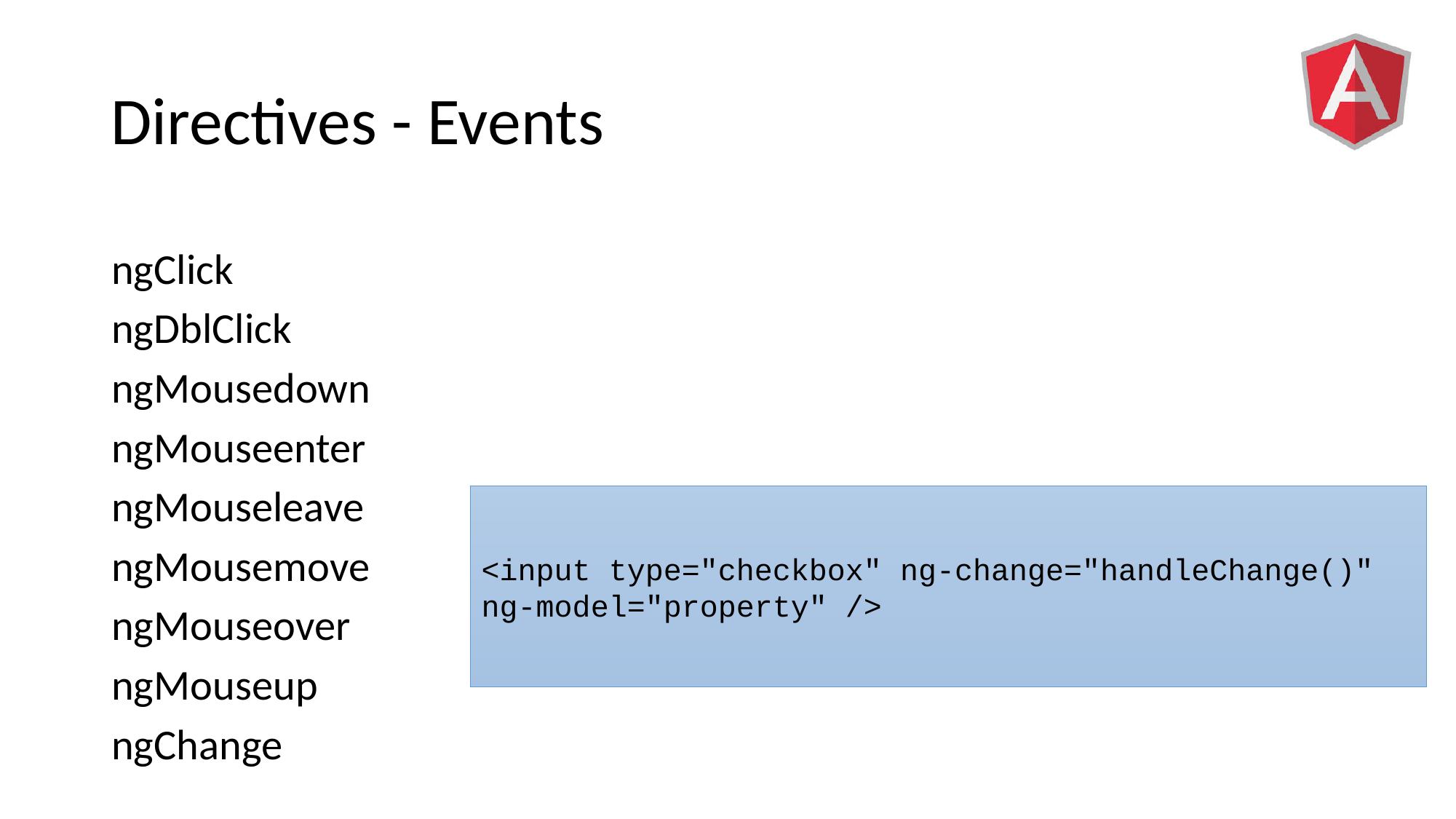

# Directives - Events
ngClick
ngDblClick
ngMousedown
ngMouseenter
ngMouseleave
ngMousemove
ngMouseover
ngMouseup
ngChange

<input type="checkbox" ng-change="handleChange()"
ng-model="property" />